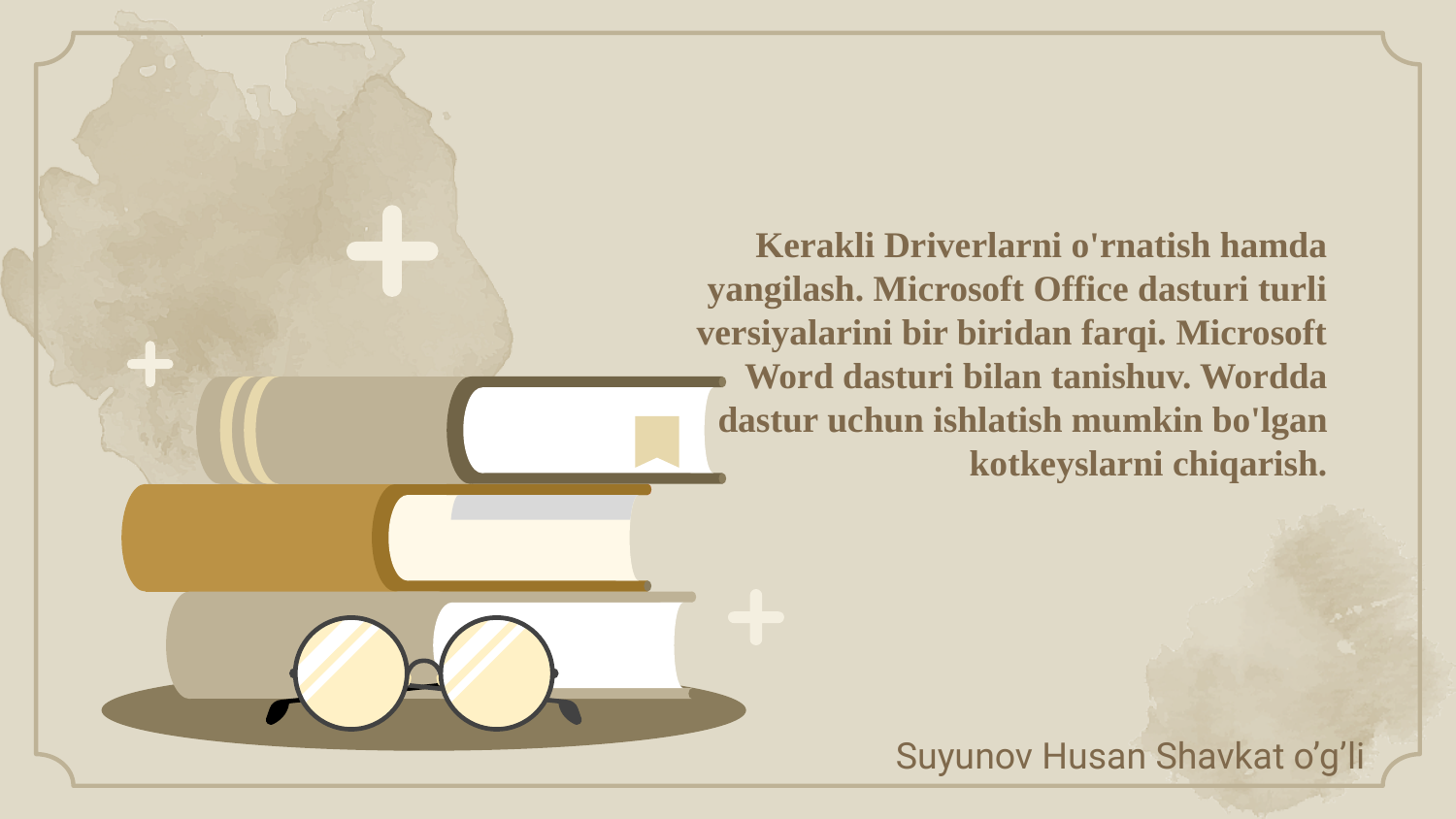

# Kerakli Driverlarni o'rnatish hamda yangilash. Microsoft Office dasturi turli versiyalarini bir biridan farqi. Microsoft Word dasturi bilan tanishuv. Wordda dastur uchun ishlatish mumkin bo'lgan kotkeyslarni chiqarish.

Suyunov Husan Shavkat o’g’li